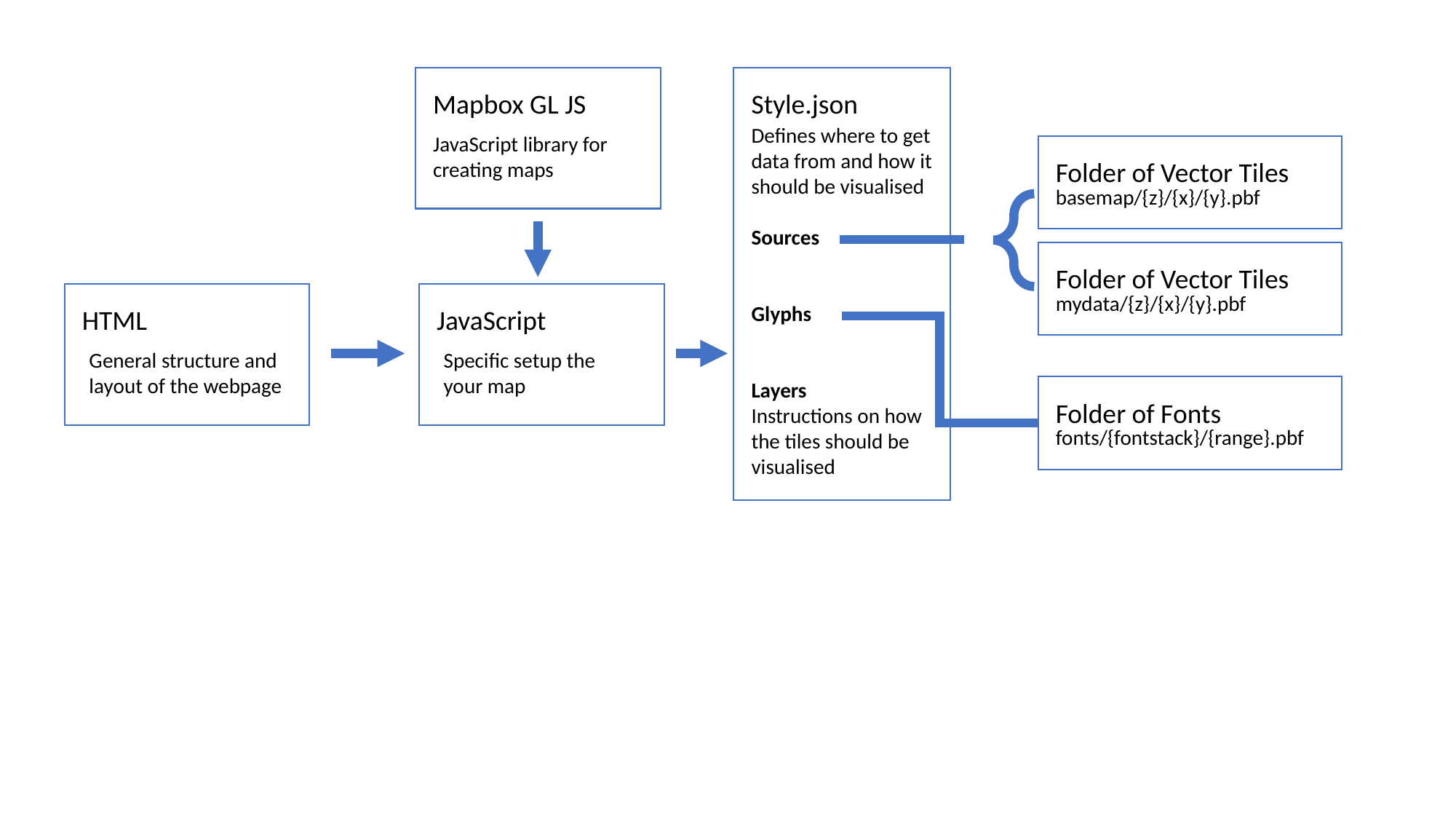

Mapbox GL JS
Style.json
Defines where to get data from and how it should be visualised

Sources

Glyphs

Layers
Instructions on how the tiles should be visualised
JavaScript library for creating maps

Folder of Vector Tiles
basemap/{z}/{x}/{y}.pbf

Folder of Vector Tiles

mydata/{z}/{x}/{y}.pbf
HTML
JavaScript
General structure and layout of the webpage
Specific setup the your map

Folder of Fonts
fonts/{fontstack}/{range}.pbf